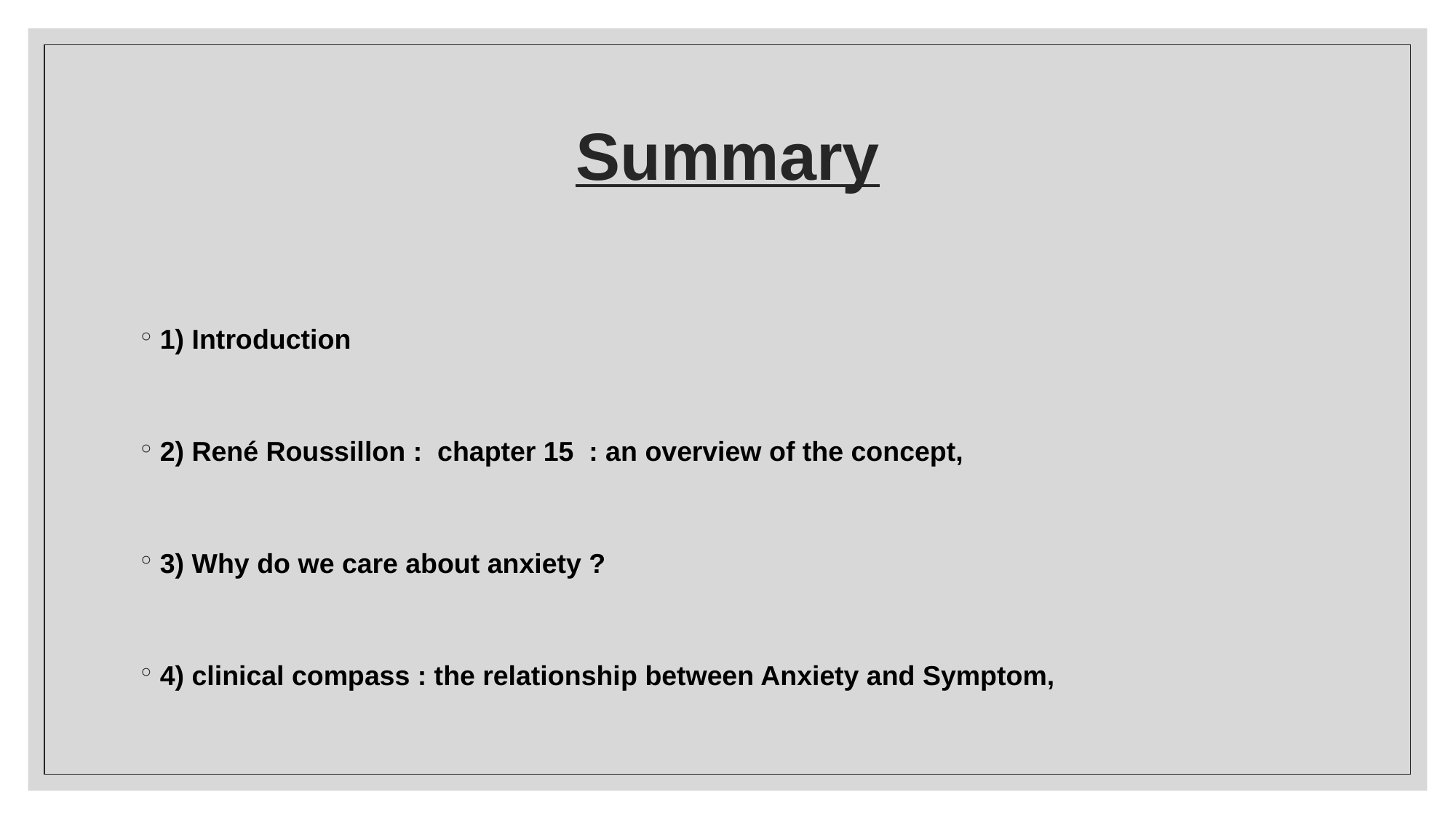

# Summary
1) Introduction
2) René Roussillon :  chapter 15  : an overview of the concept,
3) Why do we care about anxiety ?
4) clinical compass : the relationship between Anxiety and Symptom,